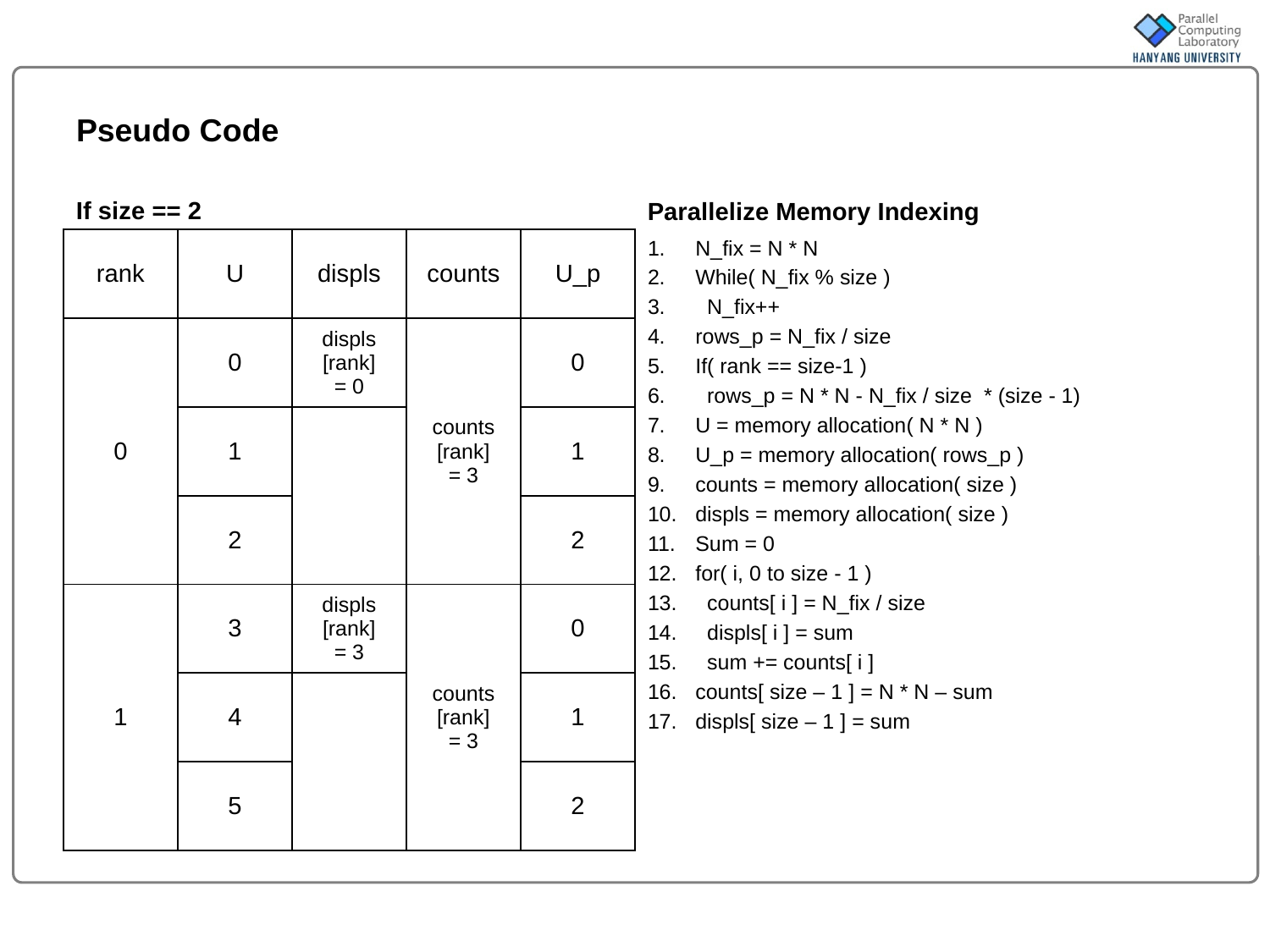

# Pseudo Code
If size == 2
Parallelize Memory Indexing
N_fix = N * N
While( N_fix % size )
  N_fix++
rows_p = N_fix / size
If( rank == size-1 )
  rows_p = N * N - N_fix / size  * (size - 1)
U = memory allocation( N * N )
U_p = memory allocation( rows_p )
counts = memory allocation( size )
displs = memory allocation( size )
Sum = 0
for( i, 0 to size - 1 )
  counts[ i ] = N_fix / size
  displs[ i ] = sum
  sum += counts[ i ]
counts[ size – 1 ] = N * N – sum
displs[ size – 1 ] = sum
| rank | U | displs | counts | U\_p |
| --- | --- | --- | --- | --- |
| 0 | 0 | displs [rank] = 0 | counts [rank] = 3 | 0 |
|  | 1 |  |  | 1 |
|  | 2 |  |  | 2 |
| 1 | 3 | displs [rank] = 3 | counts [rank] = 3 | 0 |
|  | 4 |  |  | 1 |
|  | 5 |  |  | 2 |